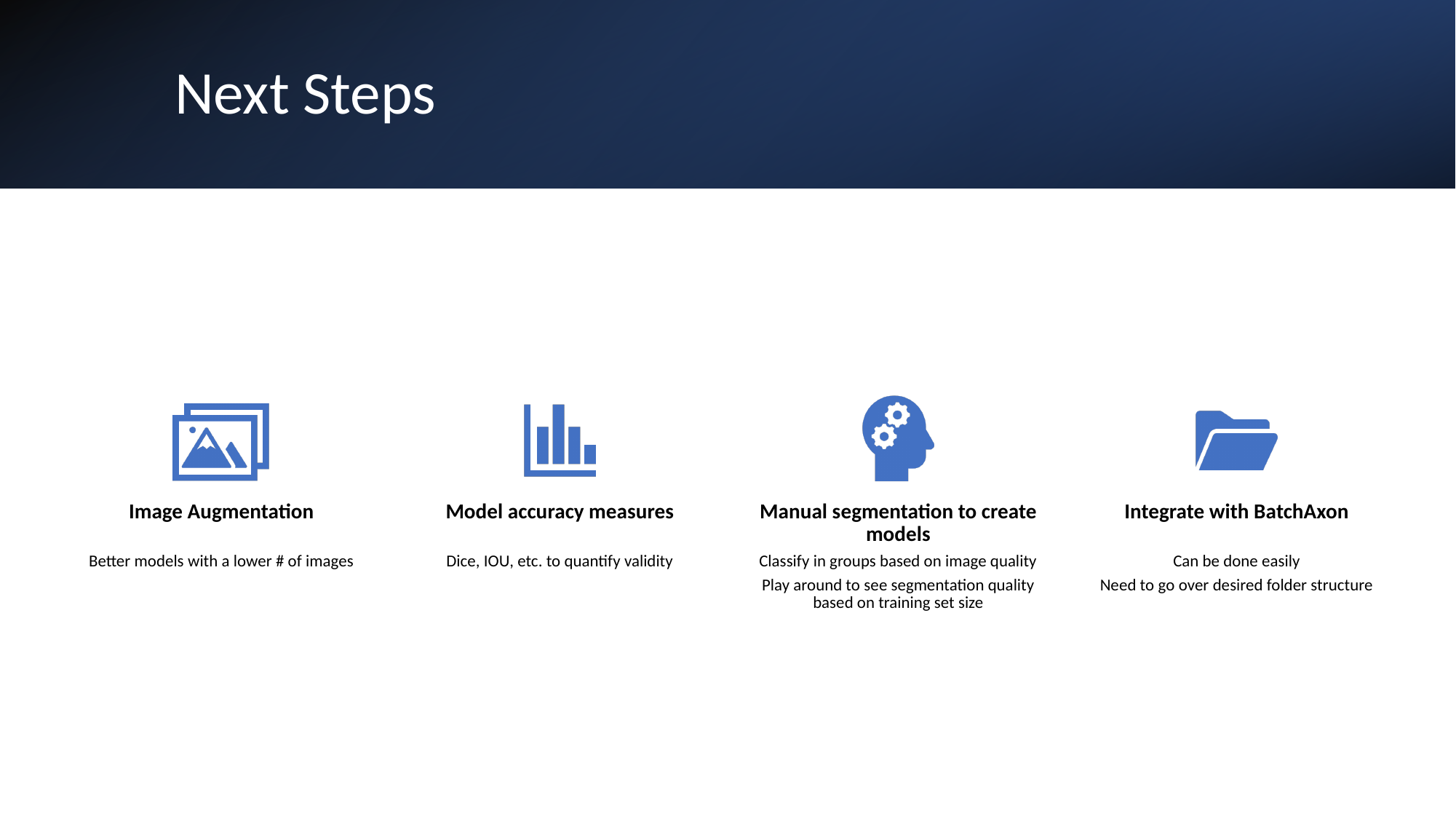

# Next Steps
Image Augmentation
Better models with a lower # of images
Model accuracy measures
Dice, IOU, etc. to quantify validity
Manual segmentation to create models
Classify in groups based on image quality
Play around to see segmentation quality based on training set size
Integrate with BatchAxon
Can be done easily
Need to go over desired folder structure